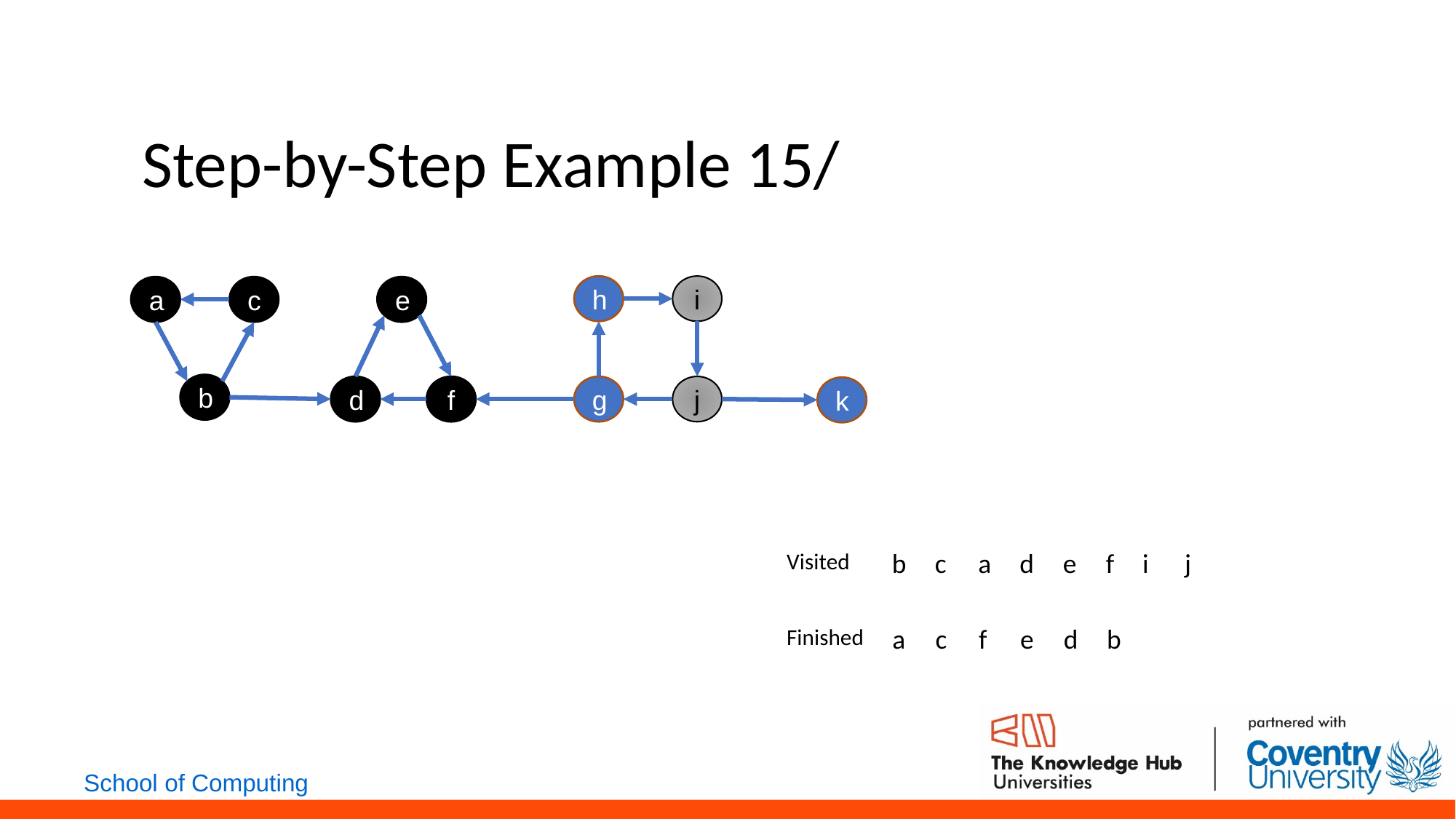

# Step-by-Step Example 15/
h
i
a
c
e
b
d
f
g
j
k
| Visited | b | c | a | d | e | f | i | j |  |  |  |
| --- | --- | --- | --- | --- | --- | --- | --- | --- | --- | --- | --- |
| Finished | a | c | f | e | d | b |  |  |  |  |  |
| --- | --- | --- | --- | --- | --- | --- | --- | --- | --- | --- | --- |